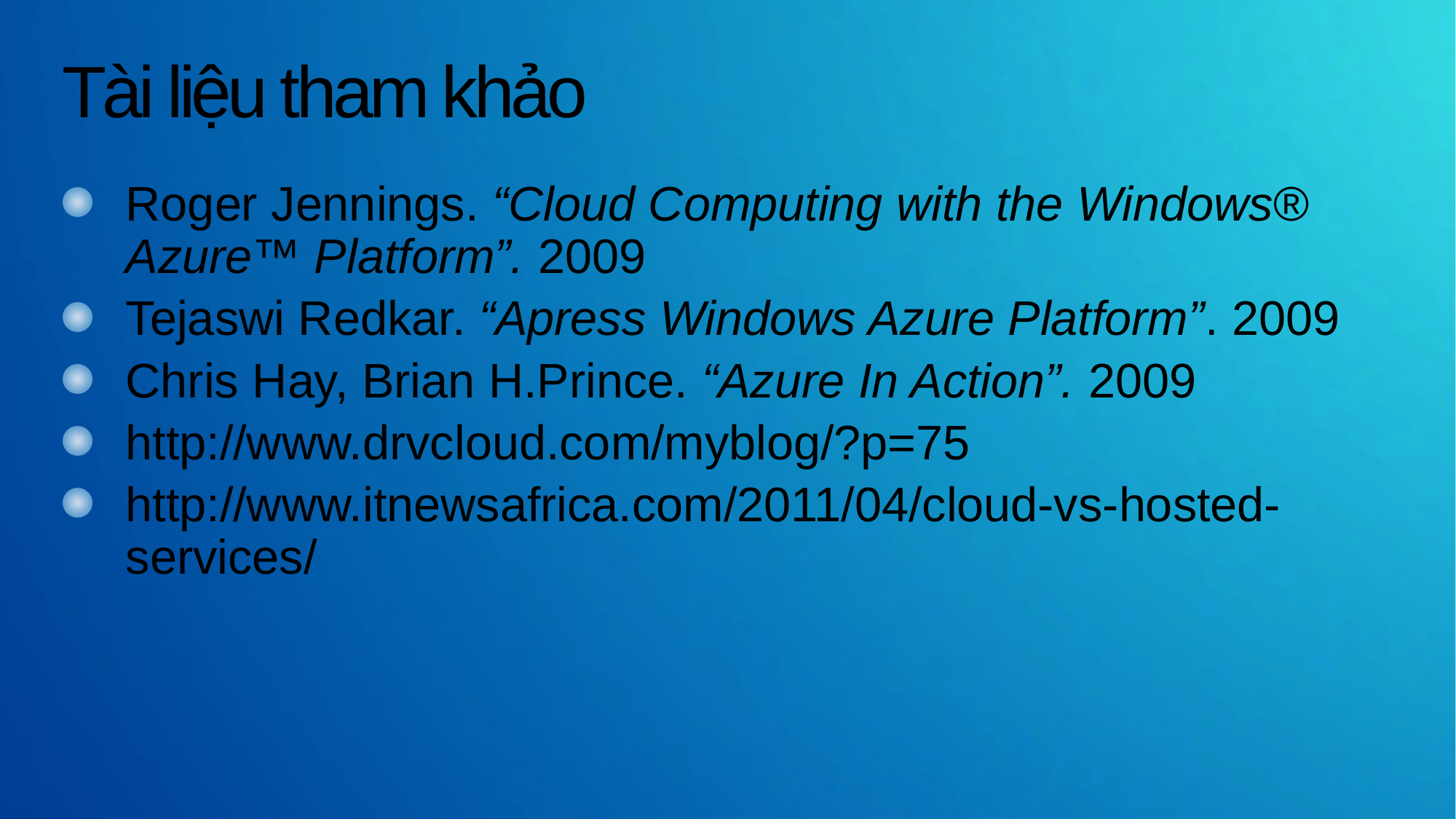

# Tài liệu tham khảo
Roger Jennings. “Cloud Computing with the Windows® Azure™ Platform”. 2009
Tejaswi Redkar. “Apress Windows Azure Platform”. 2009
Chris Hay, Brian H.Prince. “Azure In Action”. 2009
http://www.drvcloud.com/myblog/?p=75
http://www.itnewsafrica.com/2011/04/cloud-vs-hosted-services/